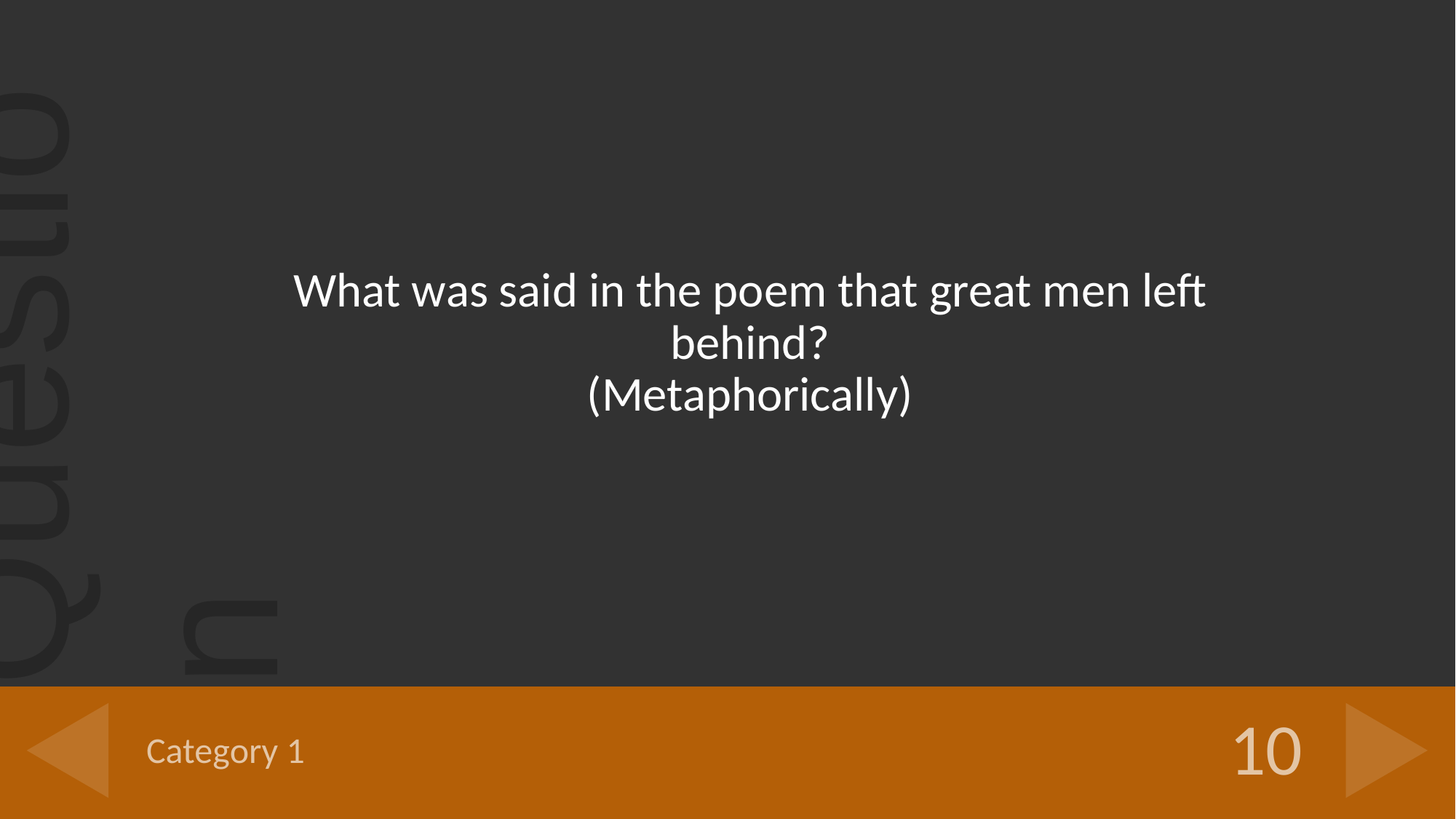

What was said in the poem that great men left behind?
(Metaphorically)
# Category 1
10